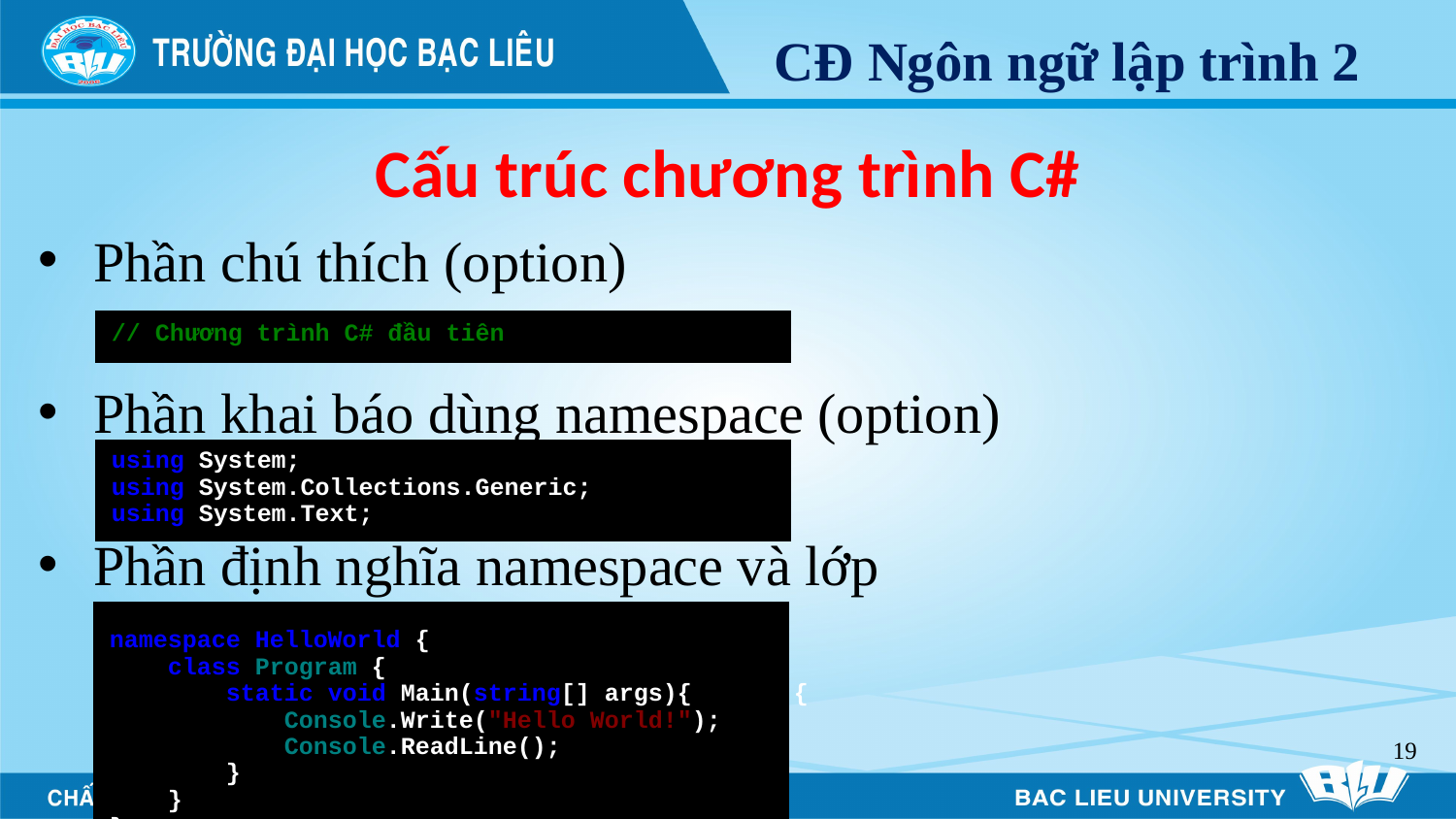

# Cấu trúc chương trình C#
Phần chú thích (option)

Phần khai báo dùng namespace (option)

Phần định nghĩa namespace và lớp

// Chương trình C# đầu tiên
using System;
using System.Collections.Generic;
using System.Text;
namespace HelloWorld {
    class Program {
        static void Main(string[] args){       {
            Console.Write("Hello World!");
            Console.ReadLine();
        }
    }
}
19